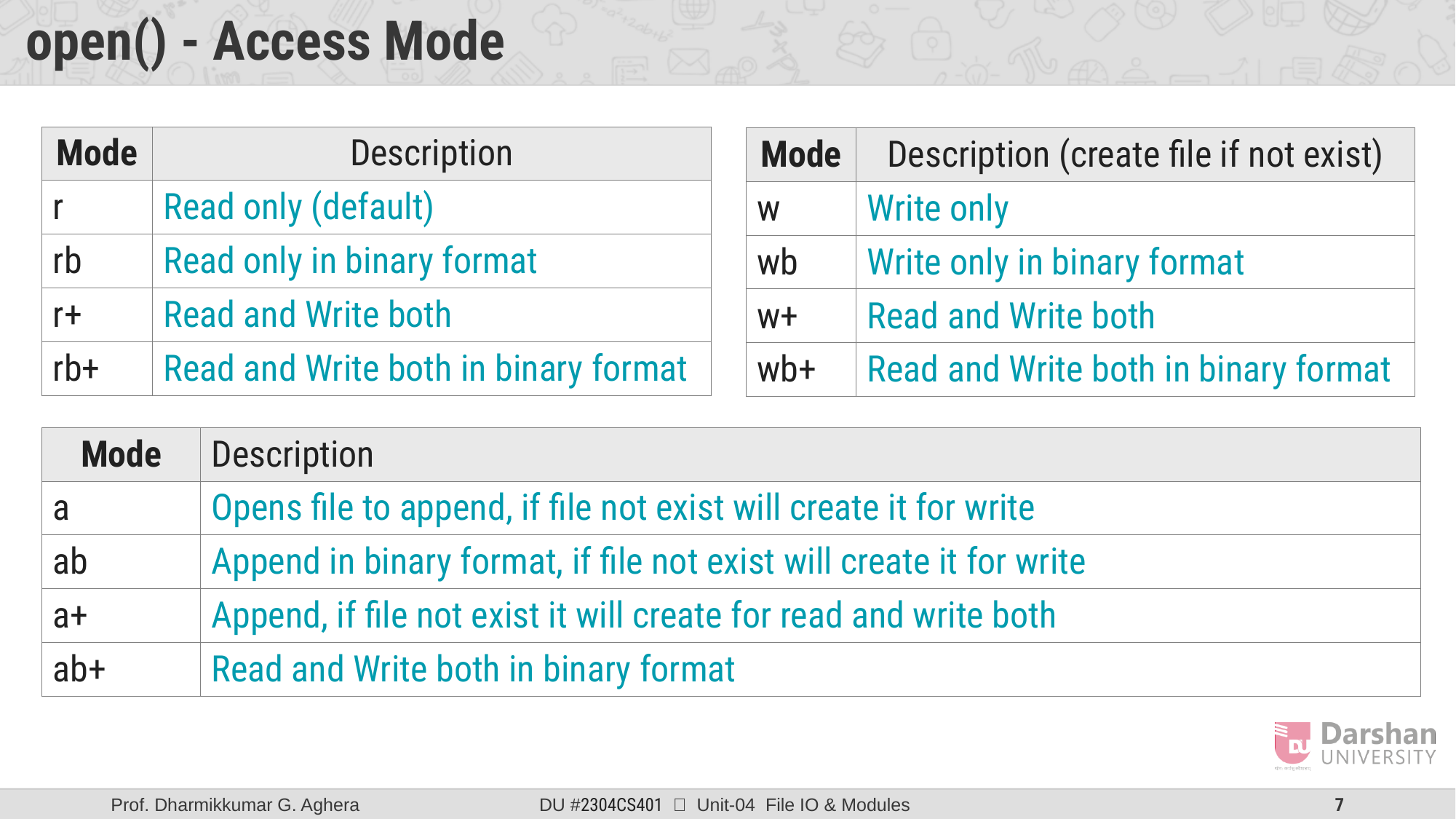

# open() - Access Mode
| Mode | Description |
| --- | --- |
| r | Read only (default) |
| rb | Read only in binary format |
| r+ | Read and Write both |
| rb+ | Read and Write both in binary format |
| Mode | Description (create file if not exist) |
| --- | --- |
| w | Write only |
| wb | Write only in binary format |
| w+ | Read and Write both |
| wb+ | Read and Write both in binary format |
| Mode | Description |
| --- | --- |
| a | Opens file to append, if file not exist will create it for write |
| ab | Append in binary format, if file not exist will create it for write |
| a+ | Append, if file not exist it will create for read and write both |
| ab+ | Read and Write both in binary format |